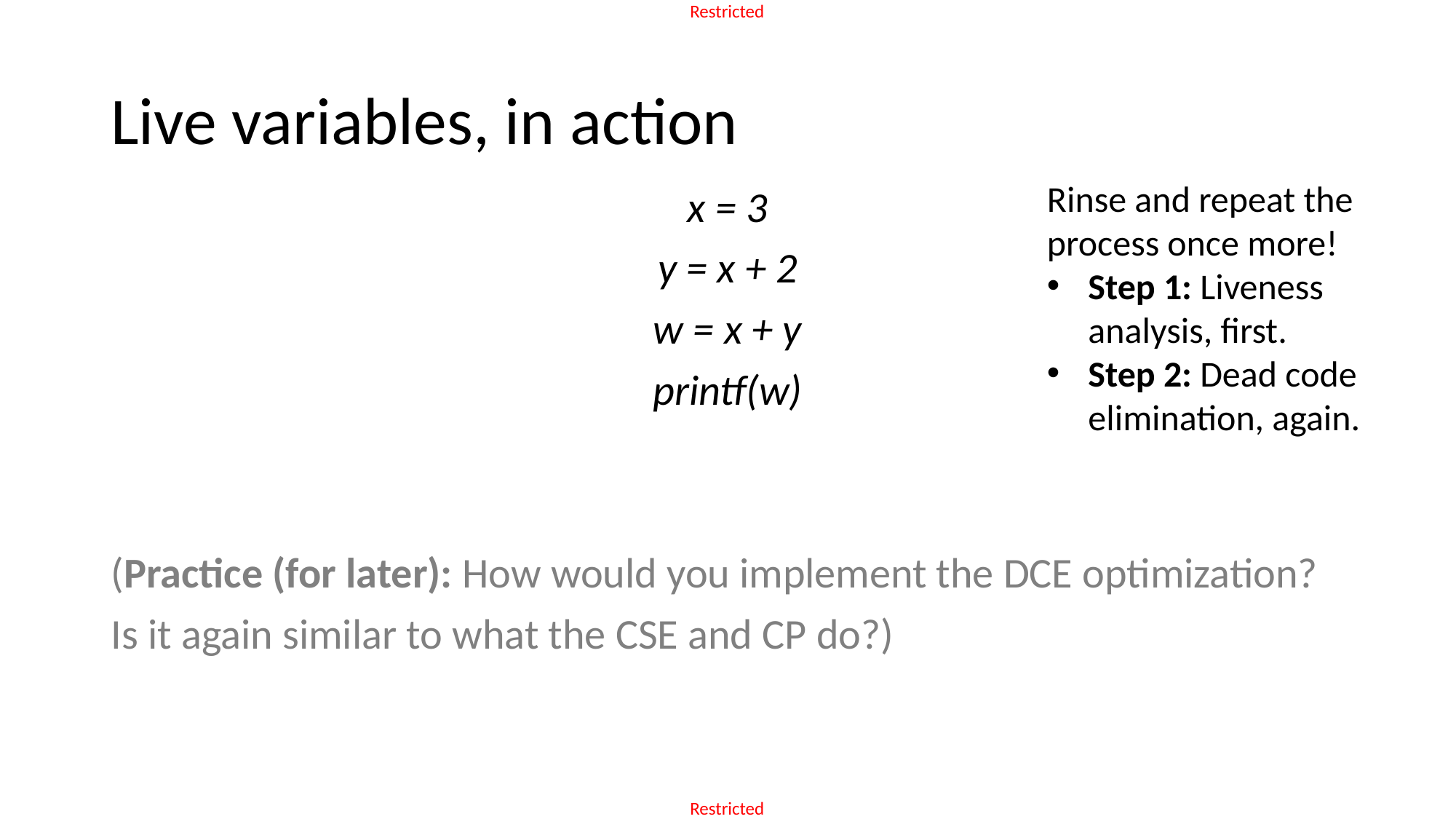

# Live variables, in action
Rinse and repeat the process once more!
Step 1: Liveness analysis, first.
Step 2: Dead code elimination, again.
x = 3
y = x + 2
w = x + y
printf(w)

(Practice (for later): How would you implement the DCE optimization?
Is it again similar to what the CSE and CP do?)